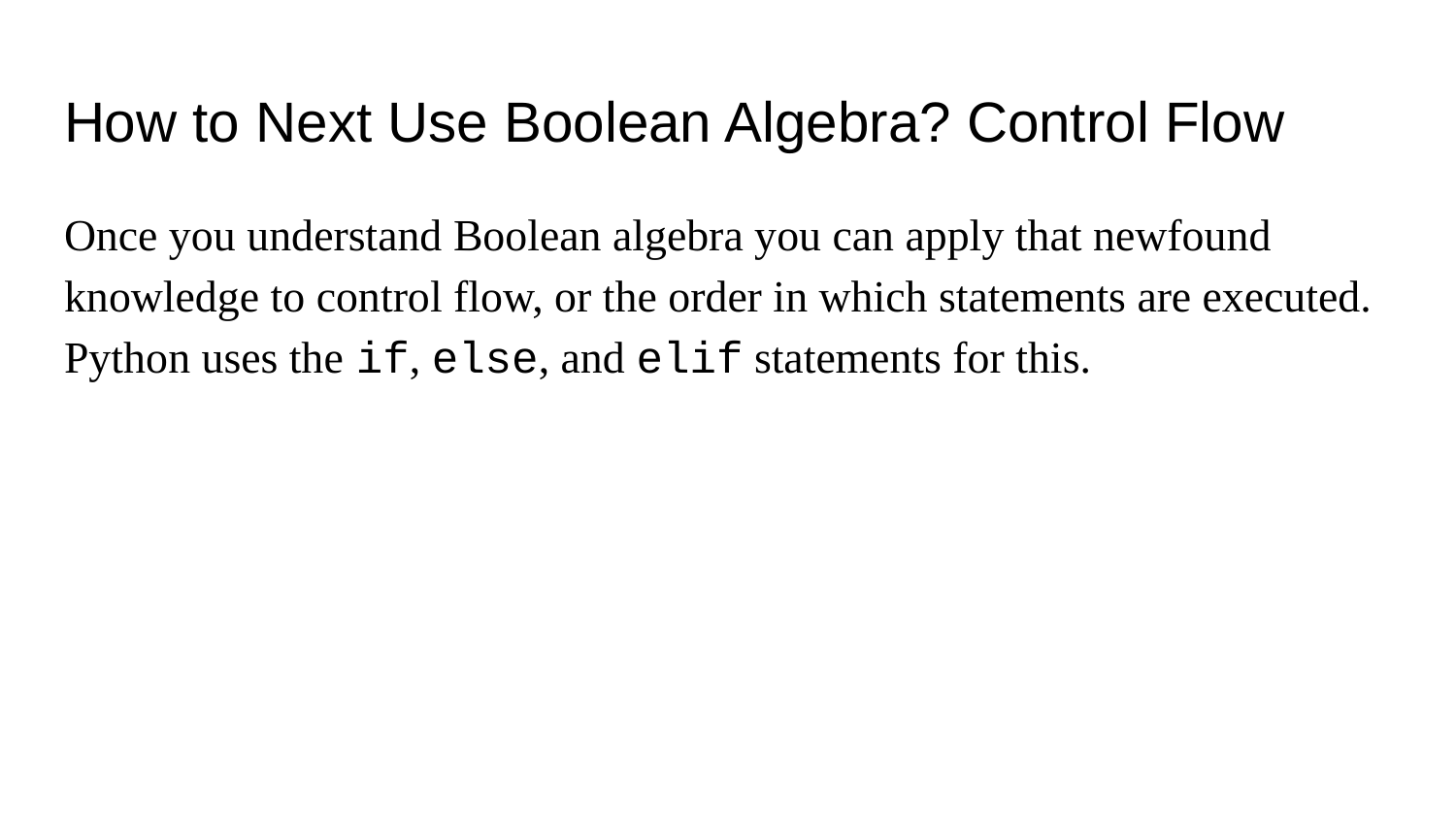

# How to Next Use Boolean Algebra? Control Flow
Once you understand Boolean algebra you can apply that newfound knowledge to control flow, or the order in which statements are executed. Python uses the if, else, and elif statements for this.